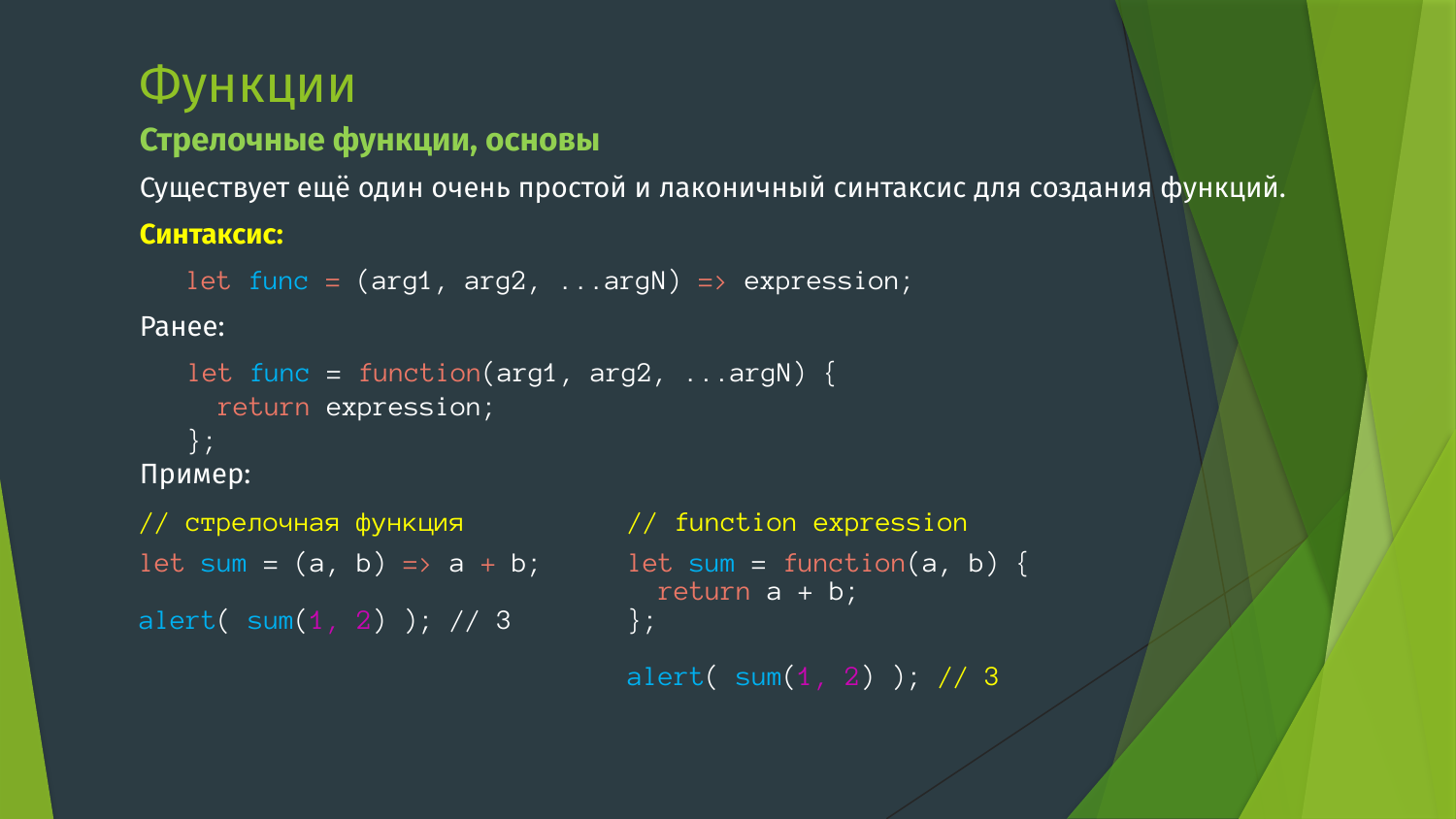

# Функции
Стрелочные функции, основы
Существует ещё один очень простой и лаконичный синтаксис для создания функций.
Синтаксис:
   let func = (arg1, arg2, ...argN) => expression;
Ранее:
let func = function(arg1, arg2, ...argN) {
  return expression;
};
Пример:

| // стрелочная функция let sum = (a, b) => a + b; alert( sum(1, 2) ); // 3 | // function expression let sum = function(a, b) { return a + b; }; alert( sum(1, 2) ); // 3 |
| --- | --- |